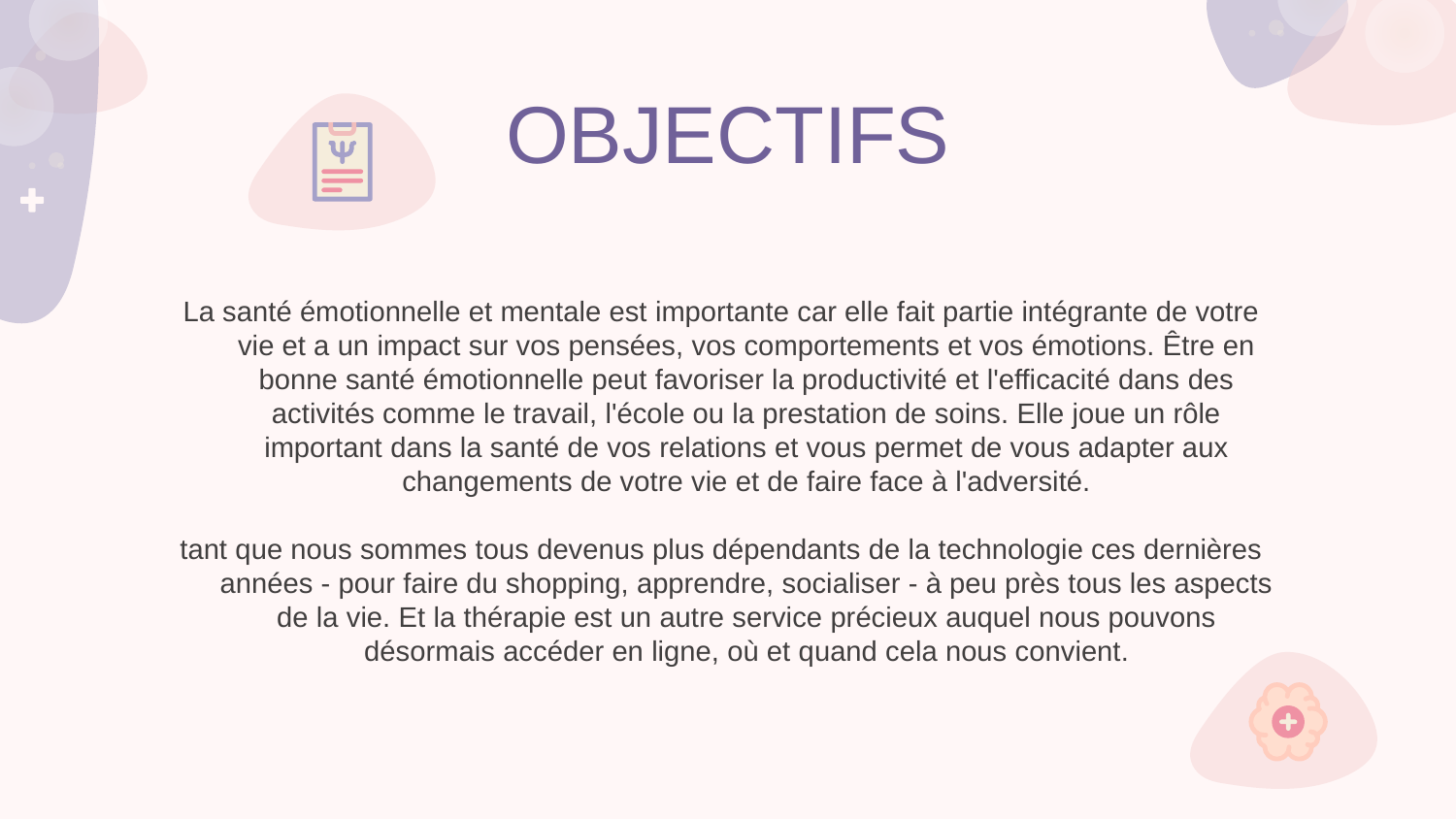

# OBJECTIFS

La santé émotionnelle et mentale est importante car elle fait partie intégrante de votre vie et a un impact sur vos pensées, vos comportements et vos émotions. Être en bonne santé émotionnelle peut favoriser la productivité et l'efficacité dans des activités comme le travail, l'école ou la prestation de soins. Elle joue un rôle important dans la santé de vos relations et vous permet de vous adapter aux changements de votre vie et de faire face à l'adversité.

tant que nous sommes tous devenus plus dépendants de la technologie ces dernières années - pour faire du shopping, apprendre, socialiser - à peu près tous les aspects de la vie. Et la thérapie est un autre service précieux auquel nous pouvons désormais accéder en ligne, où et quand cela nous convient.